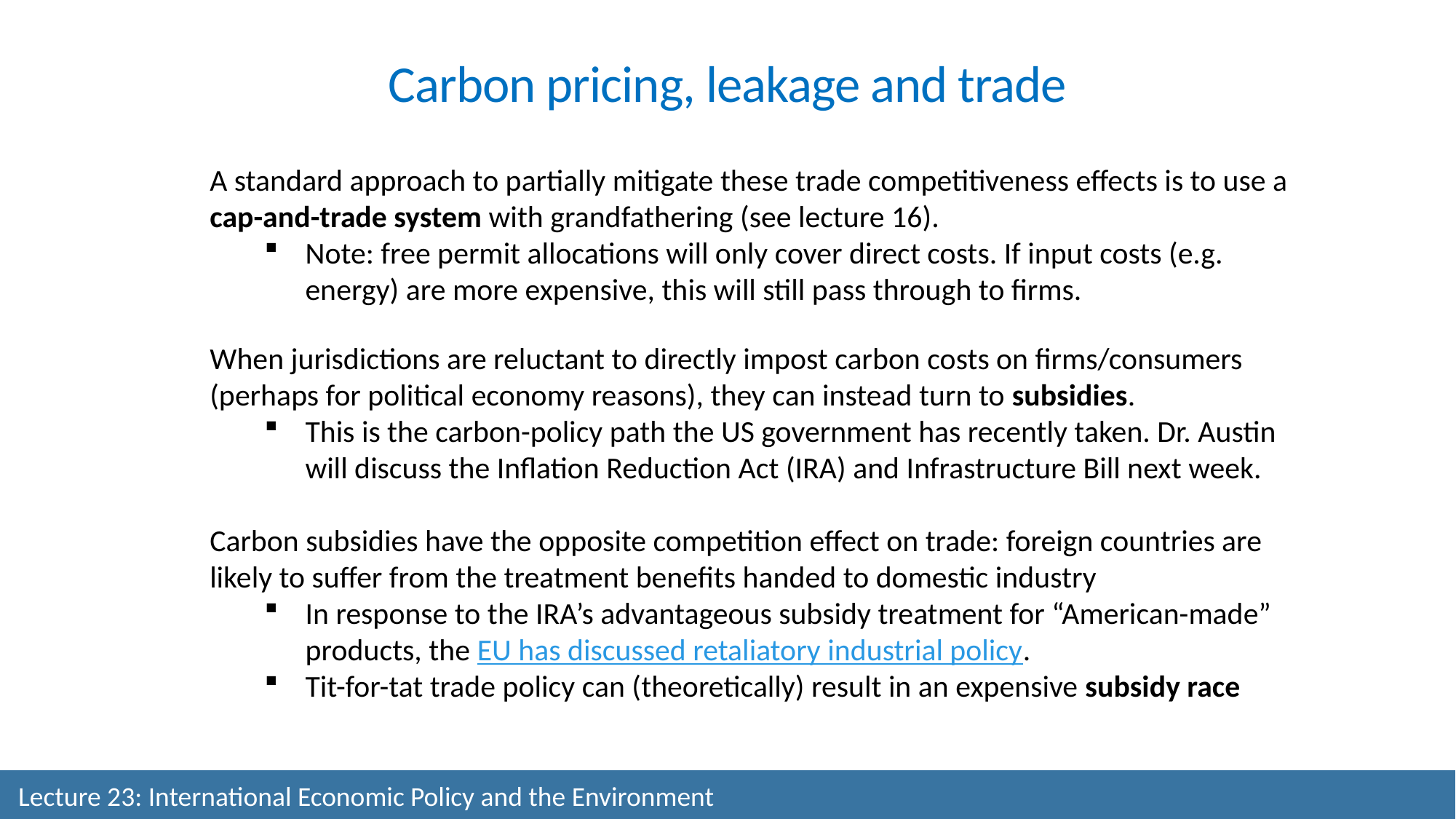

Carbon pricing, leakage and trade

A standard approach to partially mitigate these trade competitiveness effects is to use a cap-and-trade system with grandfathering (see lecture 16).
Note: free permit allocations will only cover direct costs. If input costs (e.g. energy) are more expensive, this will still pass through to firms.

When jurisdictions are reluctant to directly impost carbon costs on firms/consumers (perhaps for political economy reasons), they can instead turn to subsidies.
This is the carbon-policy path the US government has recently taken. Dr. Austin will discuss the Inflation Reduction Act (IRA) and Infrastructure Bill next week.

Carbon subsidies have the opposite competition effect on trade: foreign countries are likely to suffer from the treatment benefits handed to domestic industry
In response to the IRA’s advantageous subsidy treatment for “American-made” products, the EU has discussed retaliatory industrial policy.
Tit-for-tat trade policy can (theoretically) result in an expensive subsidy race